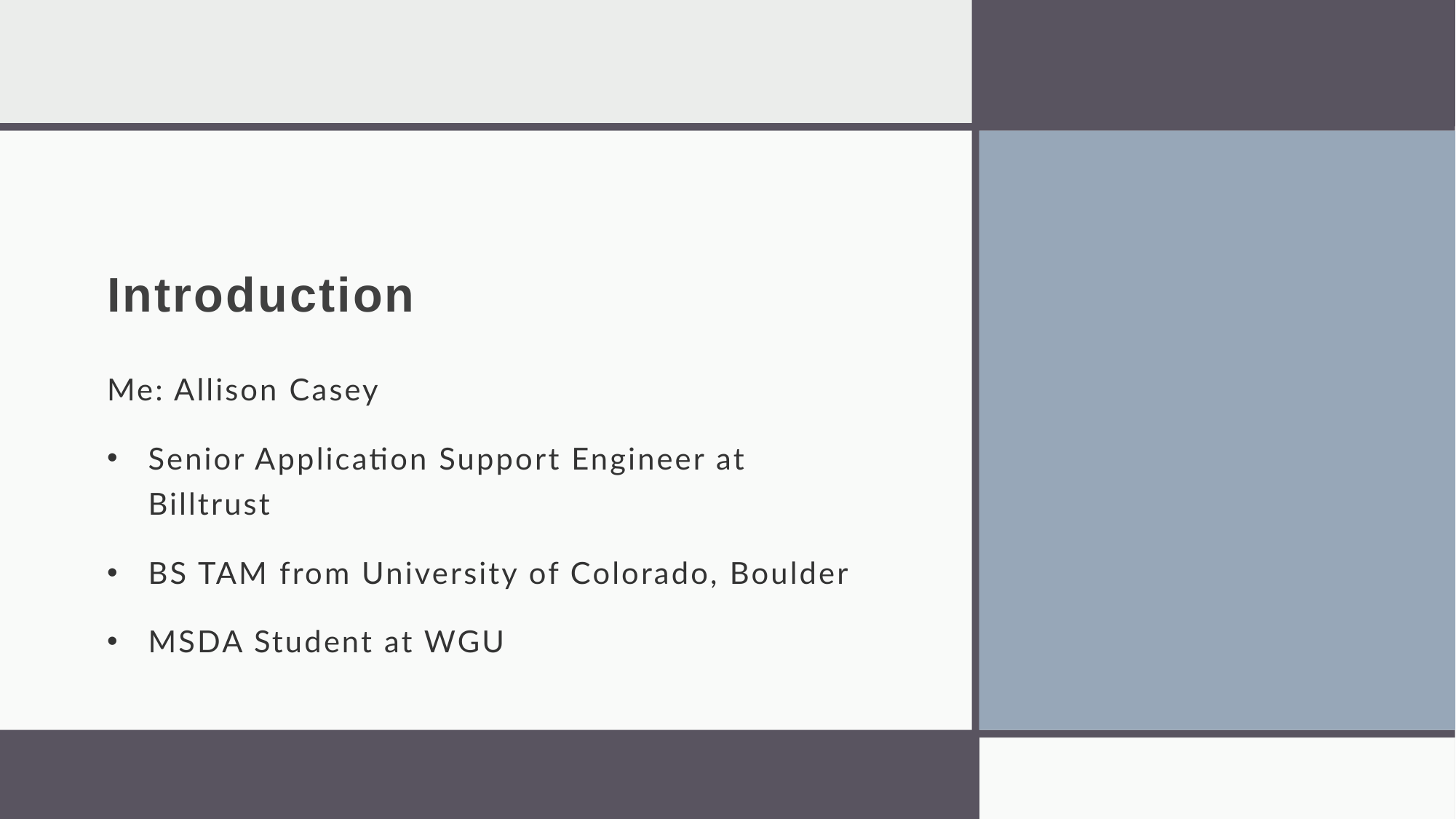

# Introduction
Me: Allison Casey
Senior Application Support Engineer at Billtrust
BS TAM from University of Colorado, Boulder
MSDA Student at WGU